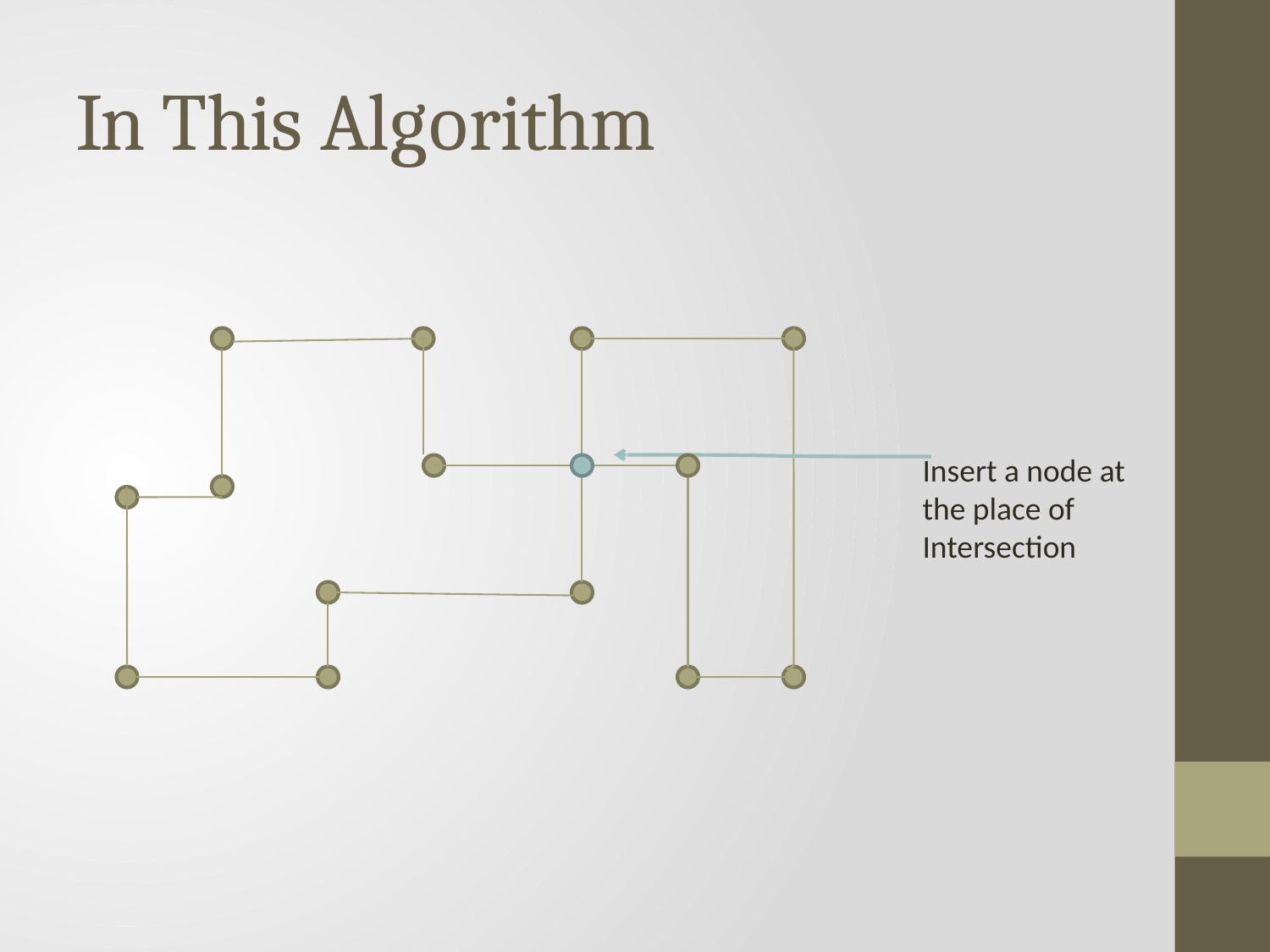

# In This Algorithm

Insert a node at the place of Intersection